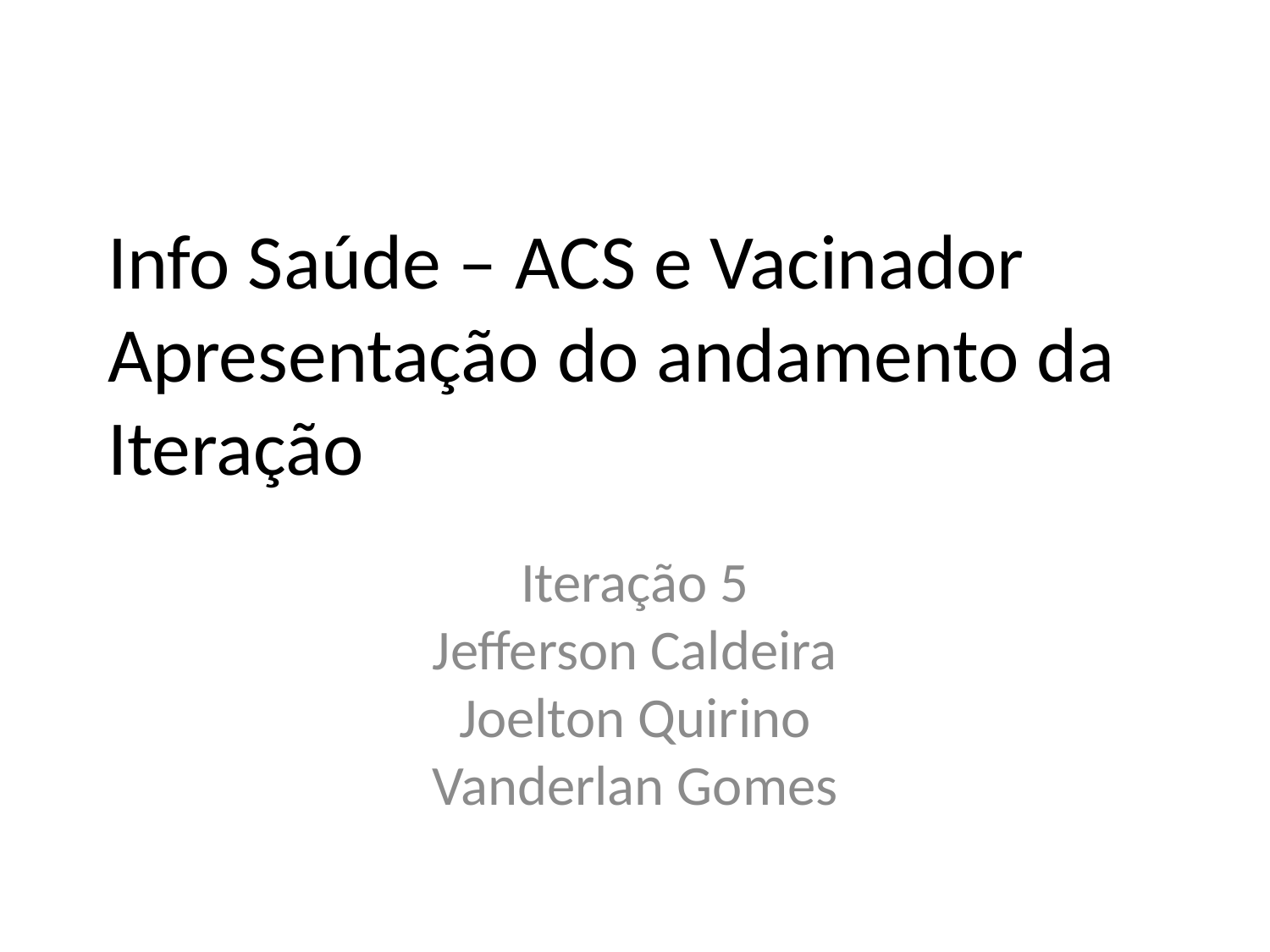

Info Saúde – ACS e Vacinador
Apresentação do andamento da Iteração

Iteração 5
Jefferson Caldeira
Joelton Quirino
Vanderlan Gomes